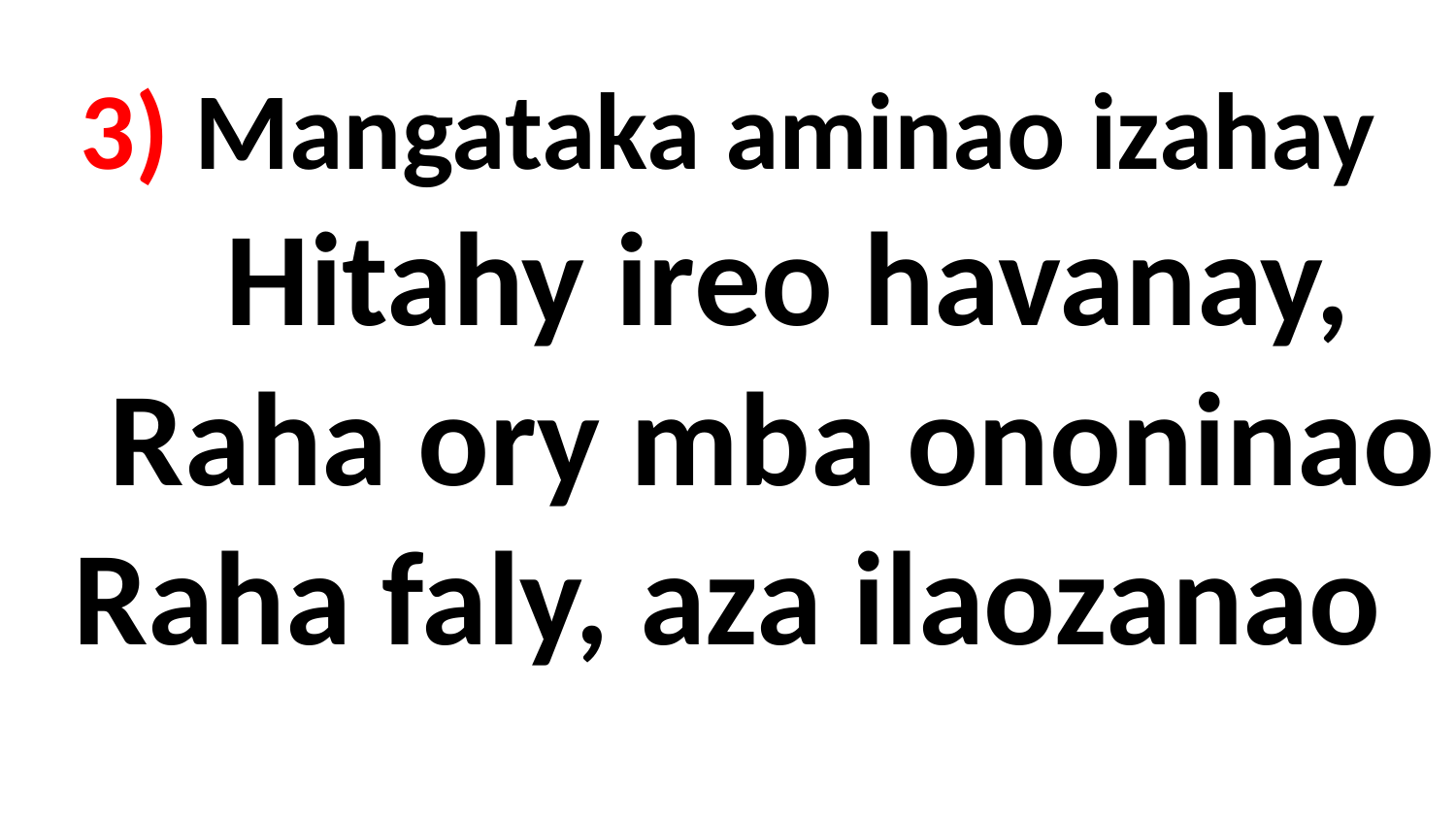

# 3) Mangataka aminao izahay Hitahy ireo havanay, Raha ory mba ononinao Raha faly, aza ilaozanao